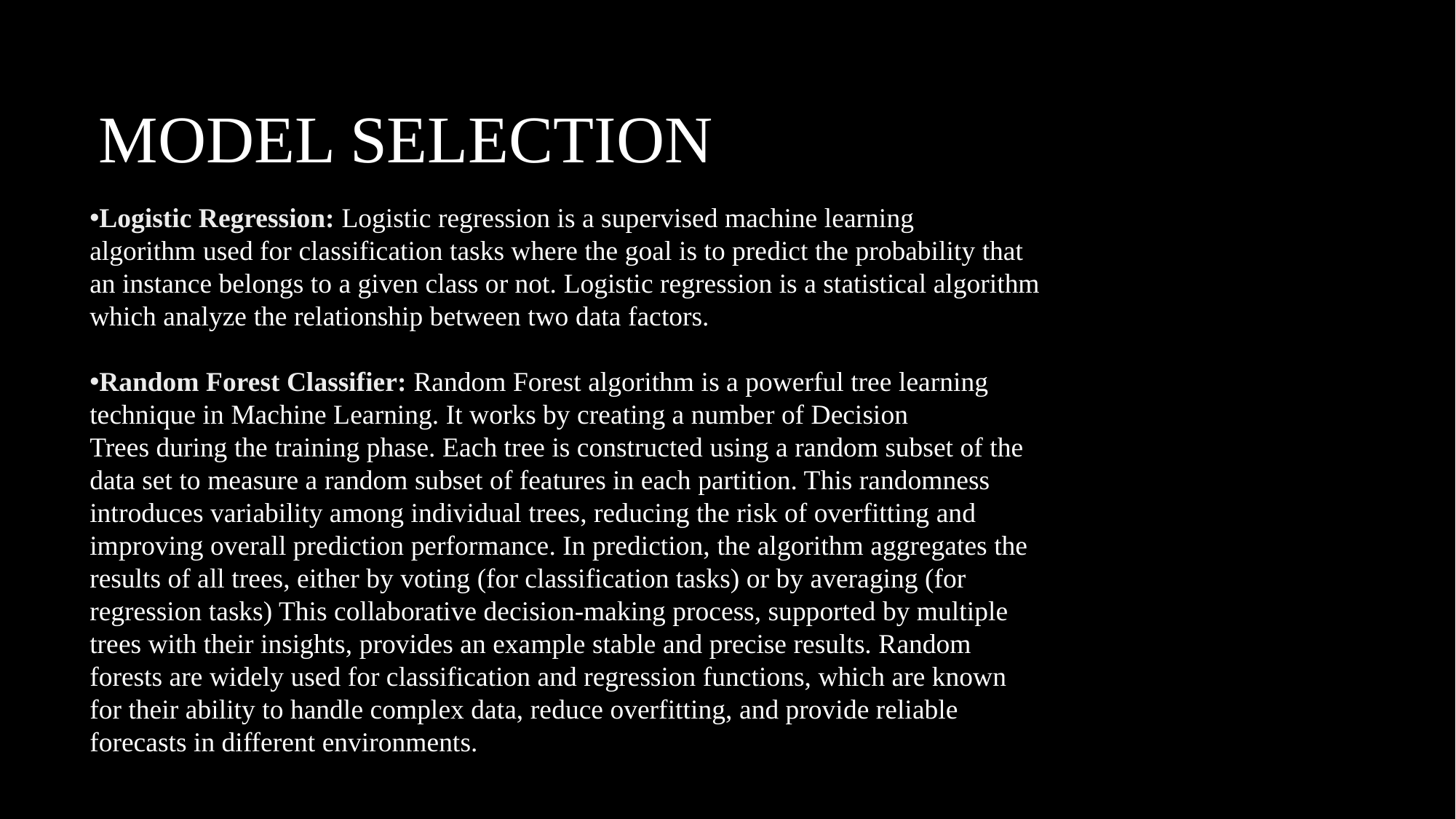

MODEL SELECTION
Logistic Regression: Logistic regression is a supervised machine learning algorithm used for classification tasks where the goal is to predict the probability that an instance belongs to a given class or not. Logistic regression is a statistical algorithm which analyze the relationship between two data factors.

Random Forest Classifier: Random Forest algorithm is a powerful tree learning technique in Machine Learning. It works by creating a number of Decision Trees during the training phase. Each tree is constructed using a random subset of the data set to measure a random subset of features in each partition. This randomness introduces variability among individual trees, reducing the risk of overfitting and improving overall prediction performance. In prediction, the algorithm aggregates the results of all trees, either by voting (for classification tasks) or by averaging (for regression tasks) This collaborative decision-making process, supported by multiple trees with their insights, provides an example stable and precise results. Random forests are widely used for classification and regression functions, which are known for their ability to handle complex data, reduce overfitting, and provide reliable forecasts in different environments.